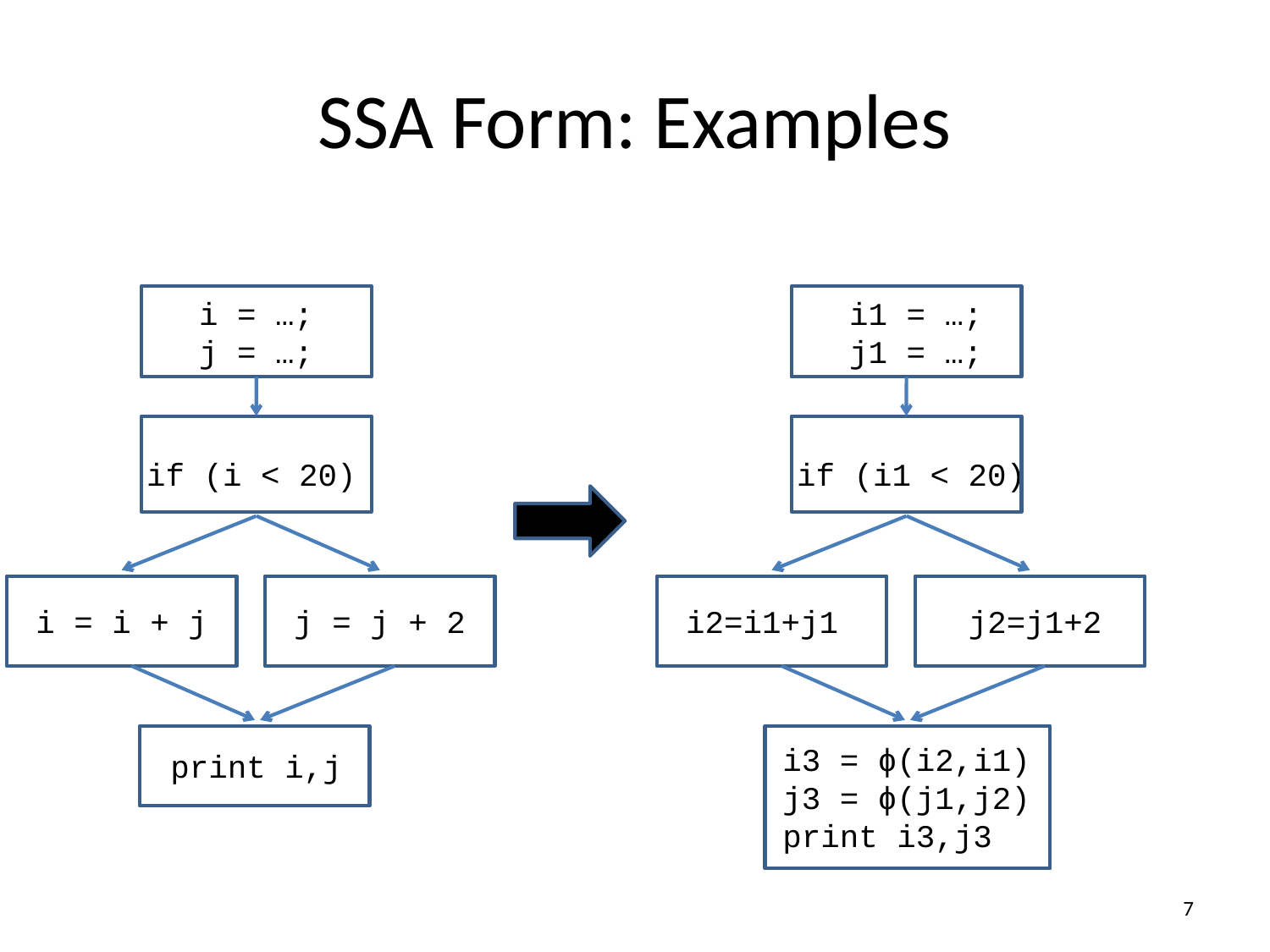

SSA Form: Examples

i = …;
j = …;
i1 = …;
j1 = …;

if (i < 20)
if (i1 < 20)

i = i + j
j = j + 2
i2=i1+j1
j2=j1+2

i3 = ϕ(i2,i1)
j3 = ϕ(j1,j2)
print i3,j3
print i,j
7